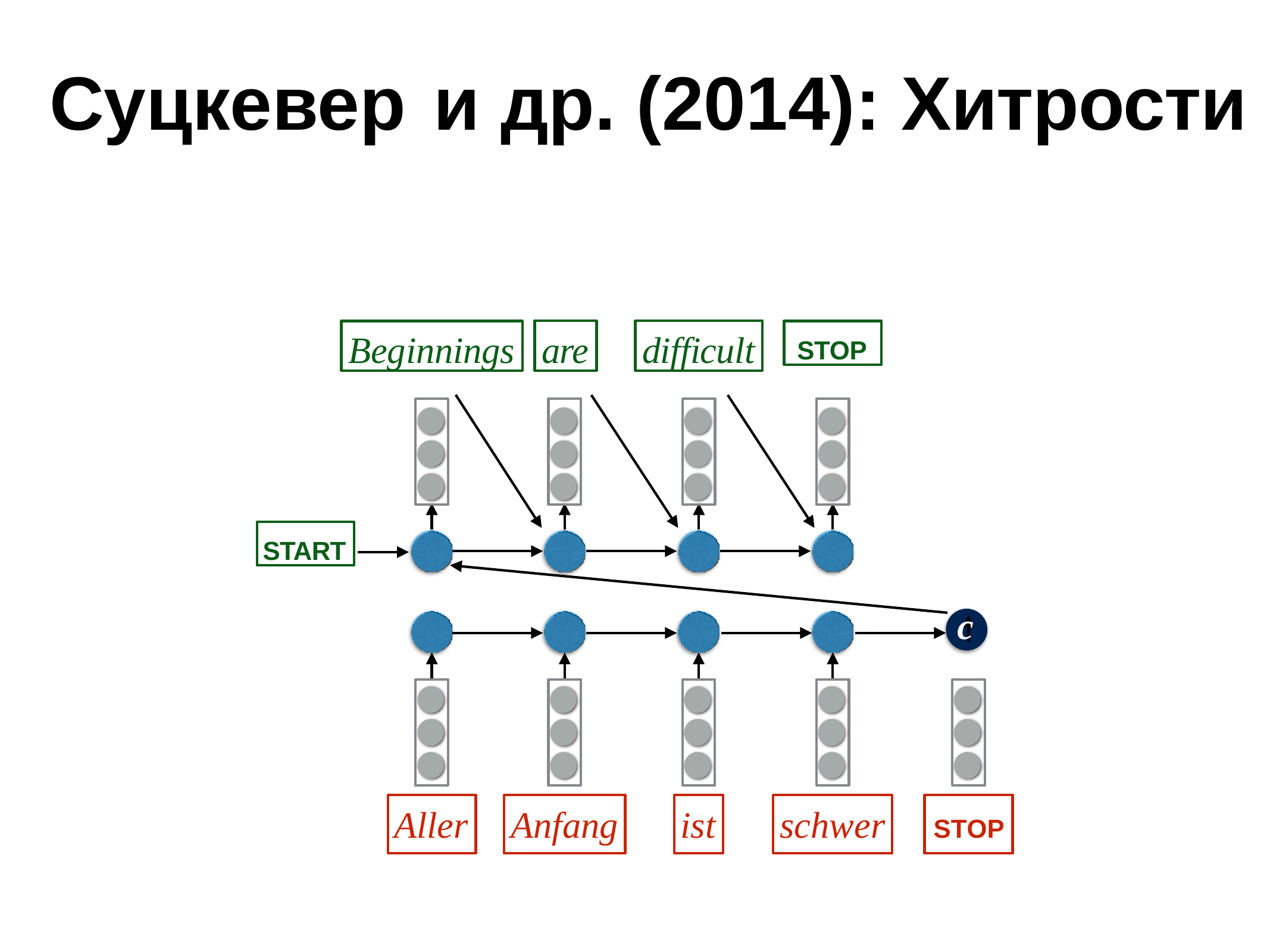

# Суцкевер	и др. (2014): Хитрости
are
difficult
Beginnings
STOP

START

c

Aller
Anfang
ist
schwer
STOP